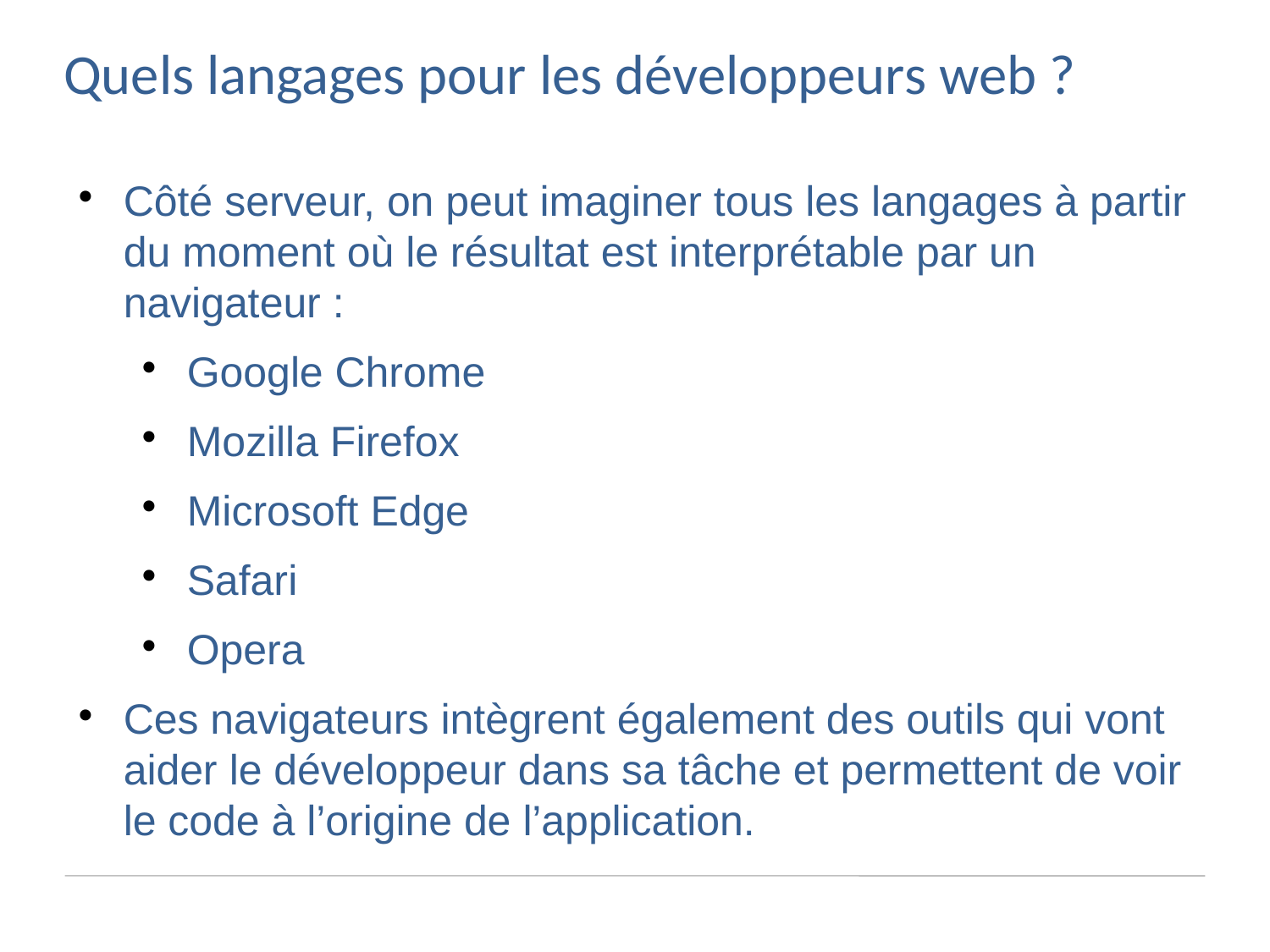

Quels langages pour les développeurs web ?
Côté serveur, on peut imaginer tous les langages à partir du moment où le résultat est interprétable par un navigateur :
Google Chrome
Mozilla Firefox
Microsoft Edge
Safari
Opera
Ces navigateurs intègrent également des outils qui vont aider le développeur dans sa tâche et permettent de voir le code à l’origine de l’application.